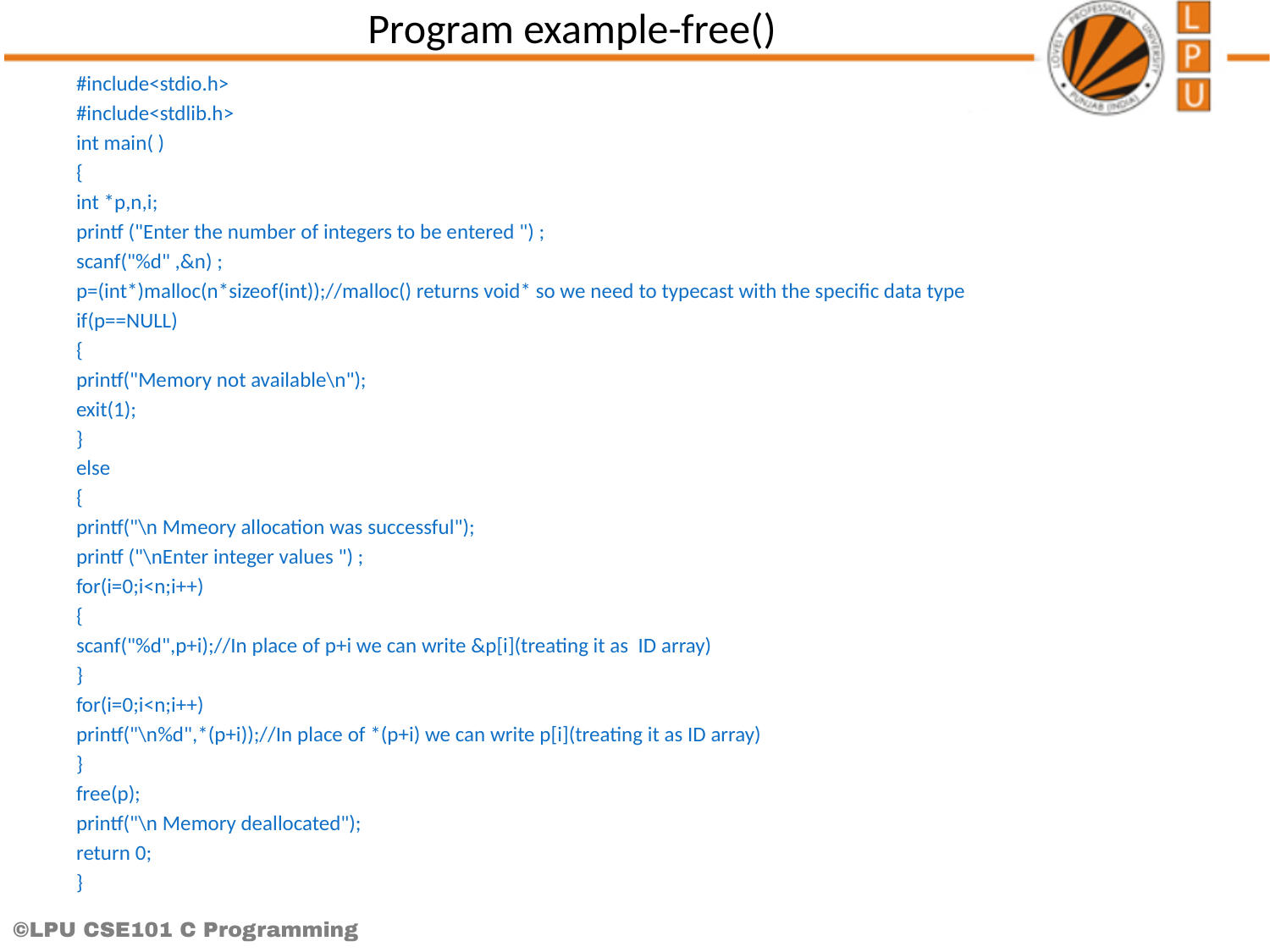

# Program example-free()
#include<stdio.h>
#include<stdlib.h>
int main( )
{
int *p,n,i;
printf ("Enter the number of integers to be entered ") ;
scanf("%d" ,&n) ;
p=(int*)malloc(n*sizeof(int));//malloc() returns void* so we need to typecast with the specific data type
if(p==NULL)
{
printf("Memory not available\n");
exit(1);
}
else
{
printf("\n Mmeory allocation was successful");
printf ("\nEnter integer values ") ;
for(i=0;i<n;i++)
{
scanf("%d",p+i);//In place of p+i we can write &p[i](treating it as  ID array)
}
for(i=0;i<n;i++)
printf("\n%d",*(p+i));//In place of *(p+i) we can write p[i](treating it as ID array)
}
free(p);
printf("\n Memory deallocated");
return 0;
}